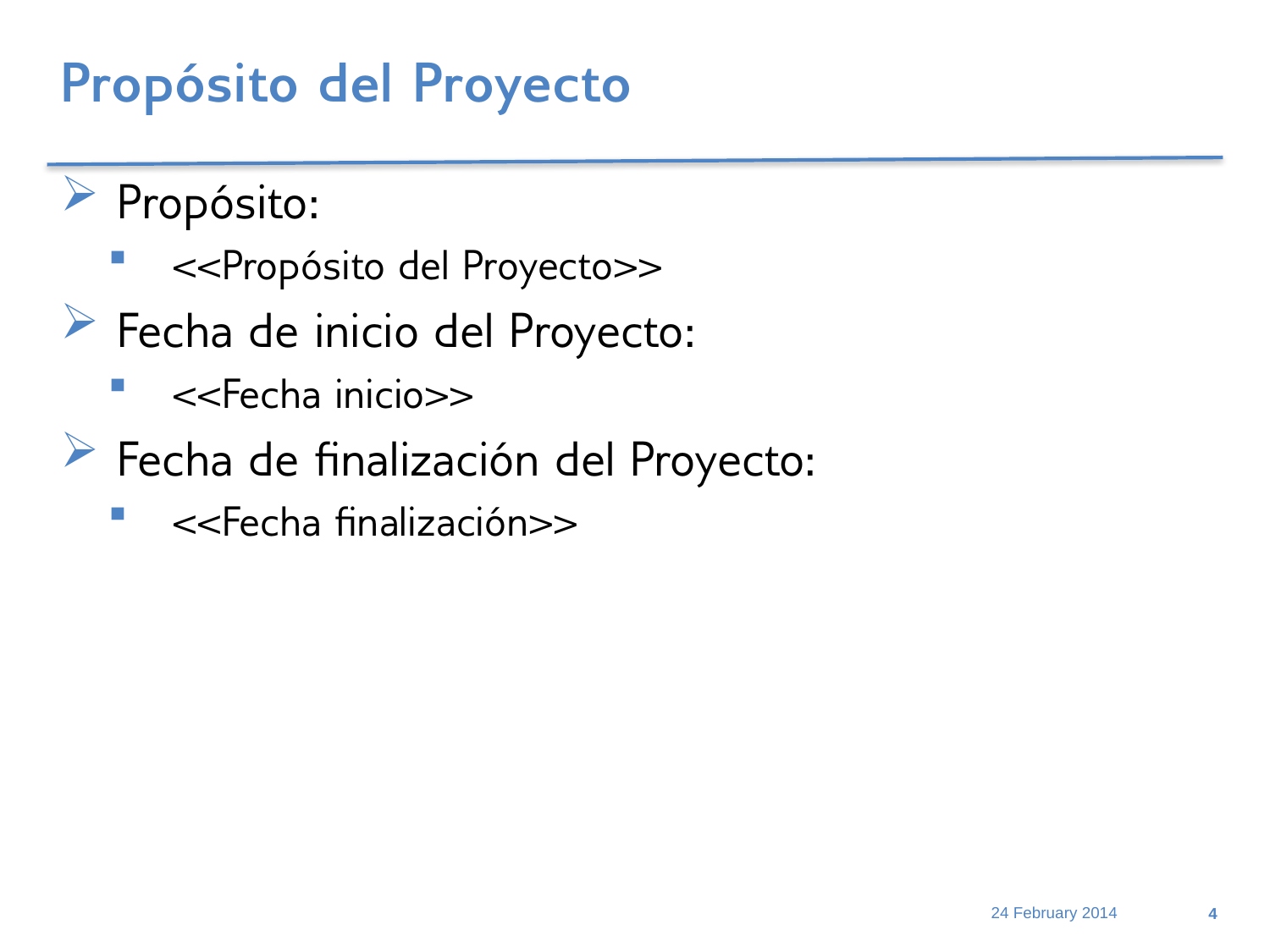

# Propósito del Proyecto
Propósito:
<<Propósito del Proyecto>>
Fecha de inicio del Proyecto:
<<Fecha inicio>>
Fecha de finalización del Proyecto:
<<Fecha finalización>>

4